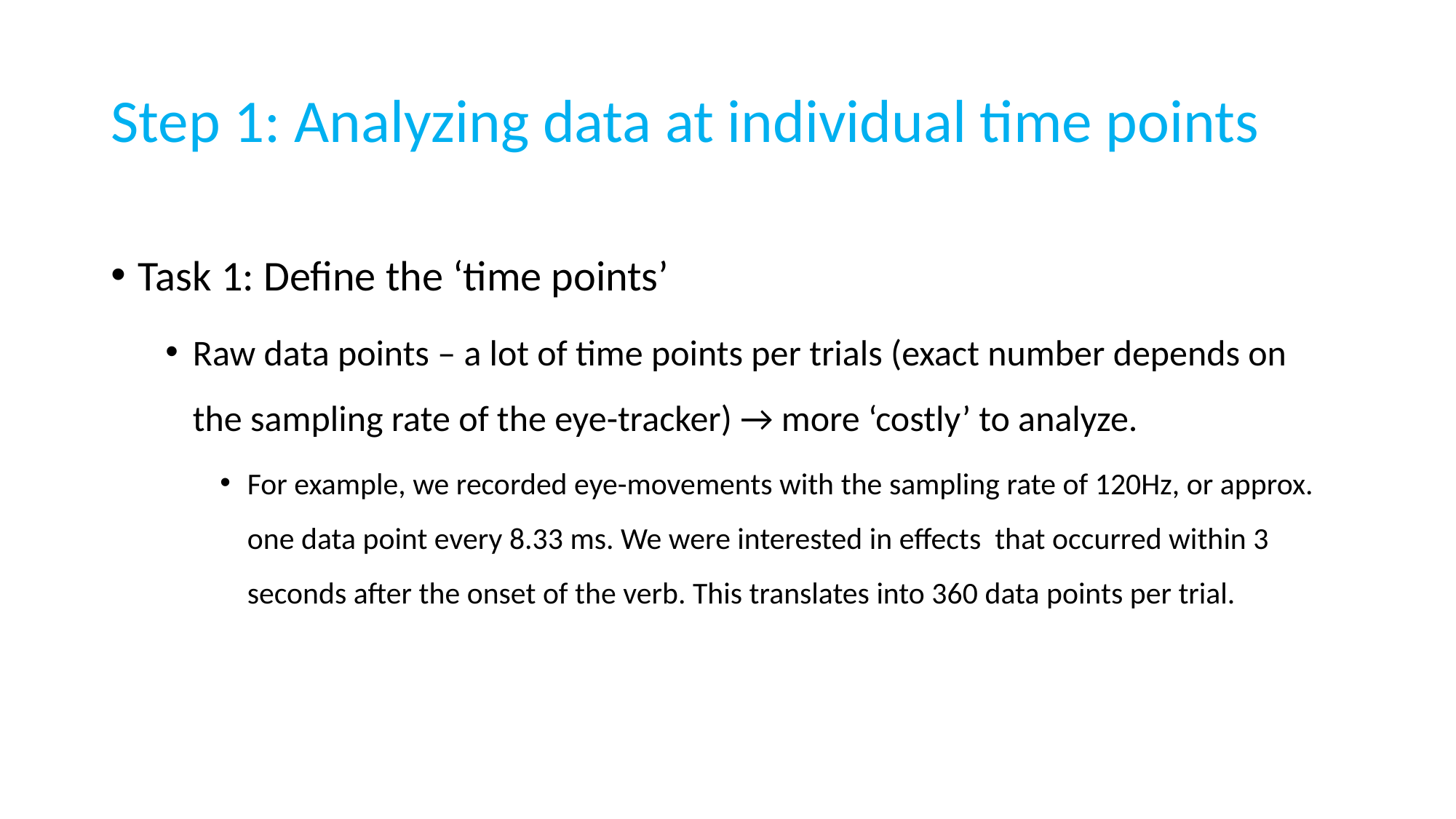

# Step 1: Analyzing data at individual time points
Task 1: Define the ‘time points’
Raw data points – a lot of time points per trials (exact number depends on the sampling rate of the eye-tracker) → more ‘costly’ to analyze.
For example, we recorded eye-movements with the sampling rate of 120Hz, or approx. one data point every 8.33 ms. We were interested in effects  that occurred within 3 seconds after the onset of the verb. This translates into 360 data points per trial.